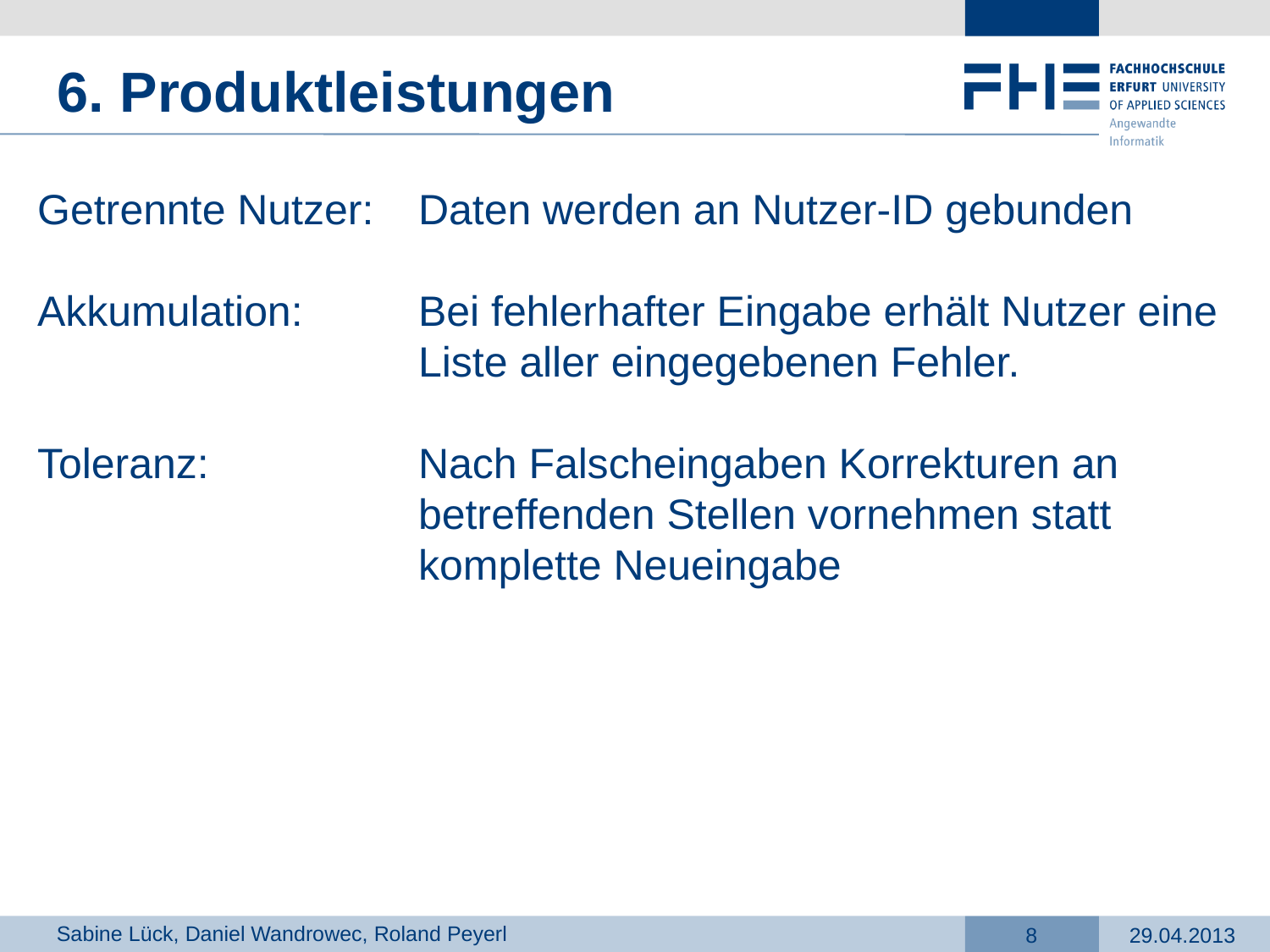

6. Produktleistungen

Getrennte Nutzer: 	Daten werden an Nutzer-ID gebunden

Akkumulation: 	Bei fehlerhafter Eingabe erhält Nutzer eine 			Liste aller eingegebenen Fehler.

Toleranz:		Nach Falscheingaben Korrekturen an 				betreffenden Stellen vornehmen statt 				komplette Neueingabe